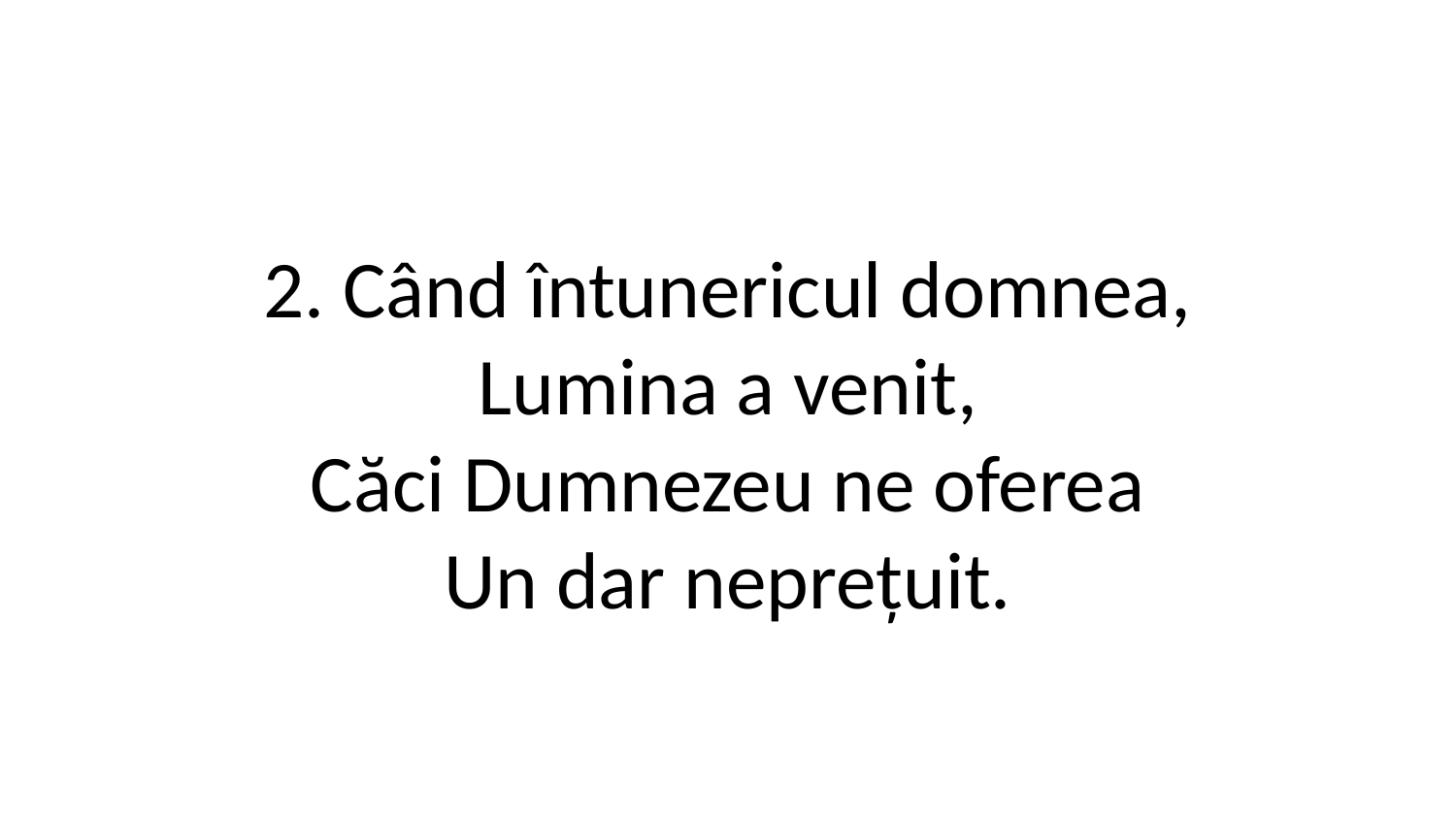

2. Când întunericul domnea,
Lumina a venit,
Căci Dumnezeu ne oferea
Un dar neprețuit.